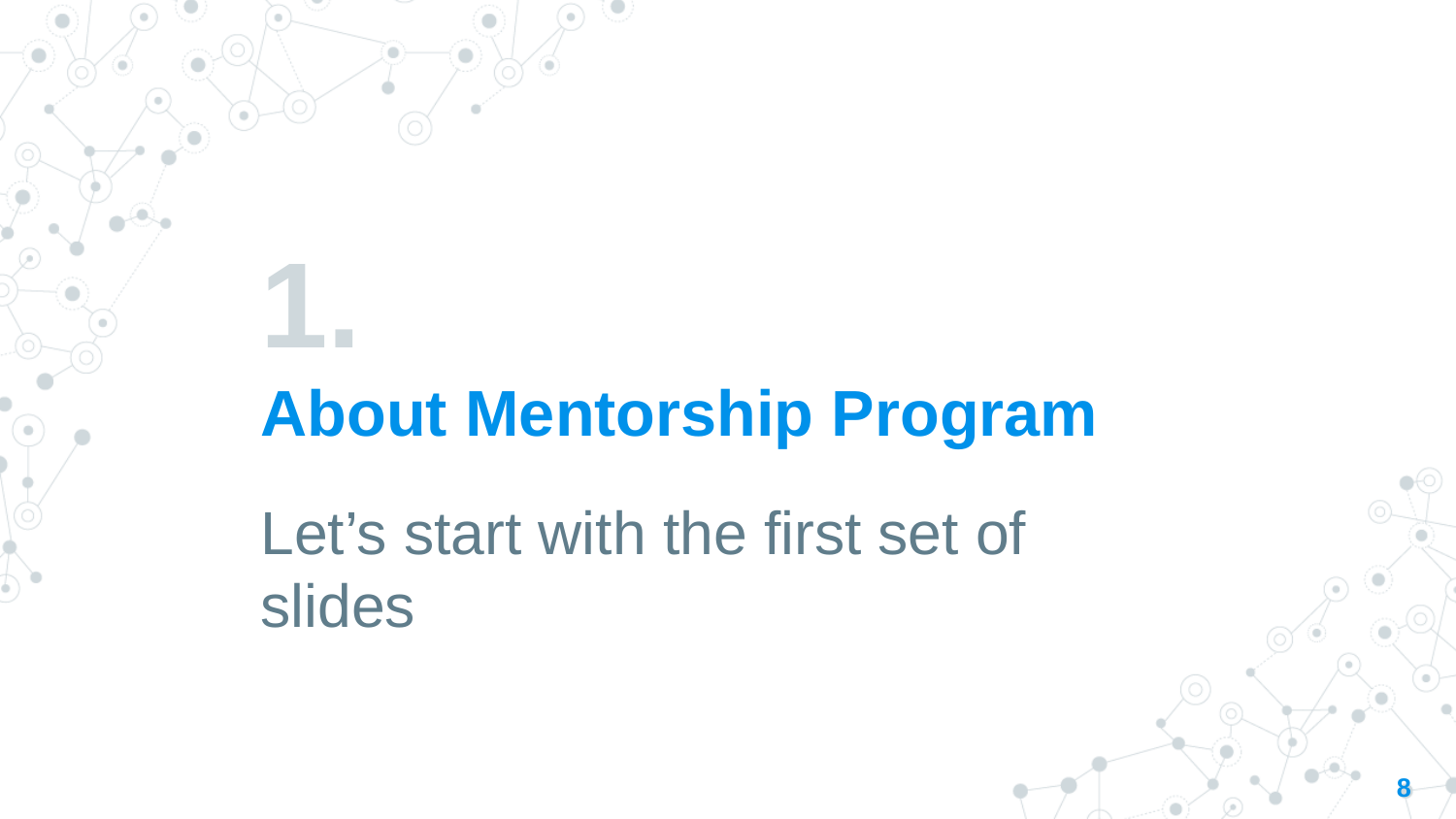

# 1.
About Mentorship Program
Let’s start with the first set of slides
8